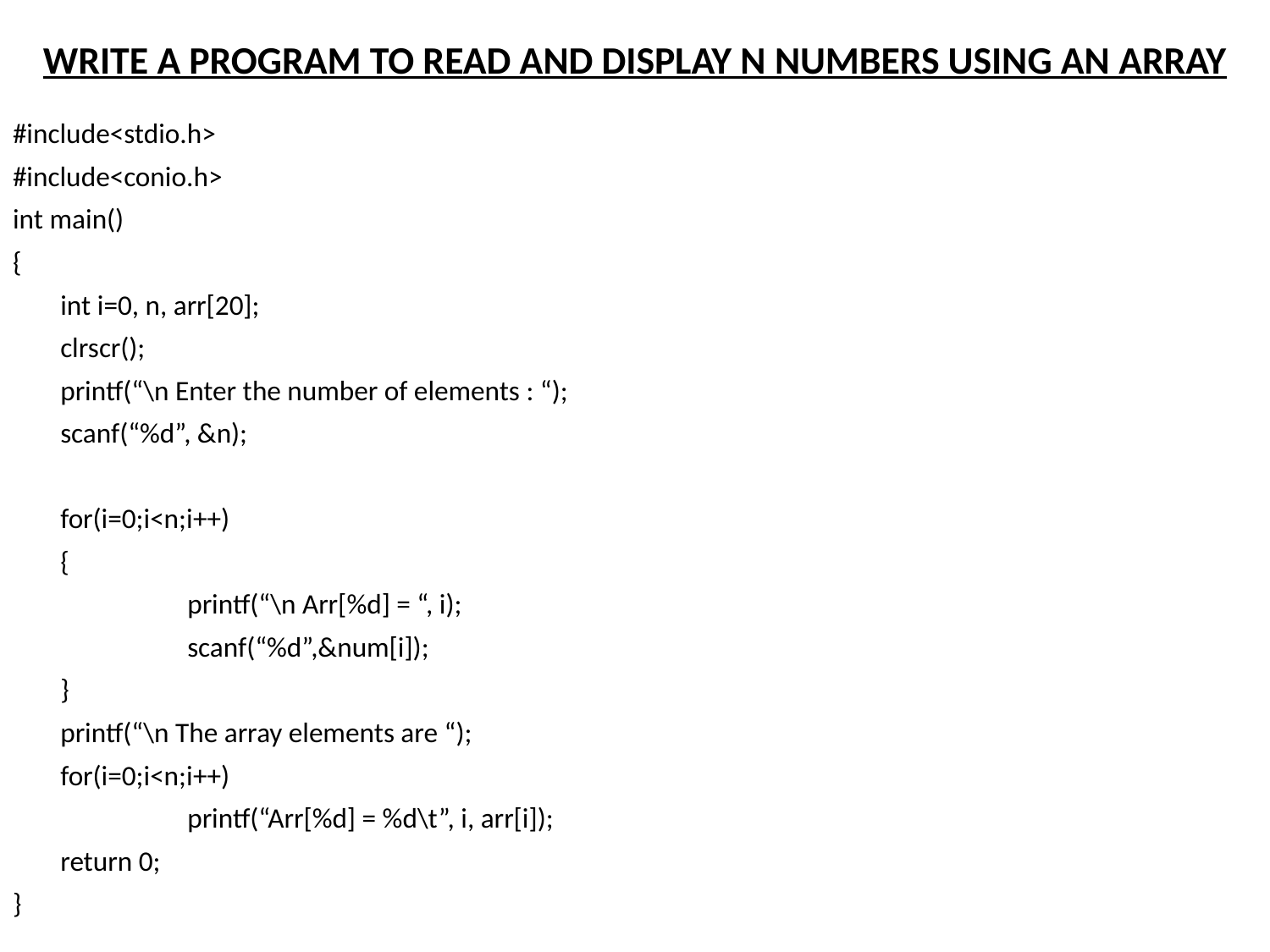

# WRITE A PROGRAM TO READ AND DISPLAY N NUMBERS USING AN ARRAY
#include<stdio.h>
#include<conio.h>
int main()
{
	int i=0, n, arr[20];
	clrscr();
	printf(“\n Enter the number of elements : “);
	scanf(“%d”, &n);

	for(i=0;i<n;i++)
	{
		printf(“\n Arr[%d] = “, i);
		scanf(“%d”,&num[i]);
	}
	printf(“\n The array elements are “);
	for(i=0;i<n;i++)
		printf(“Arr[%d] = %d\t”, i, arr[i]);
	return 0;
}